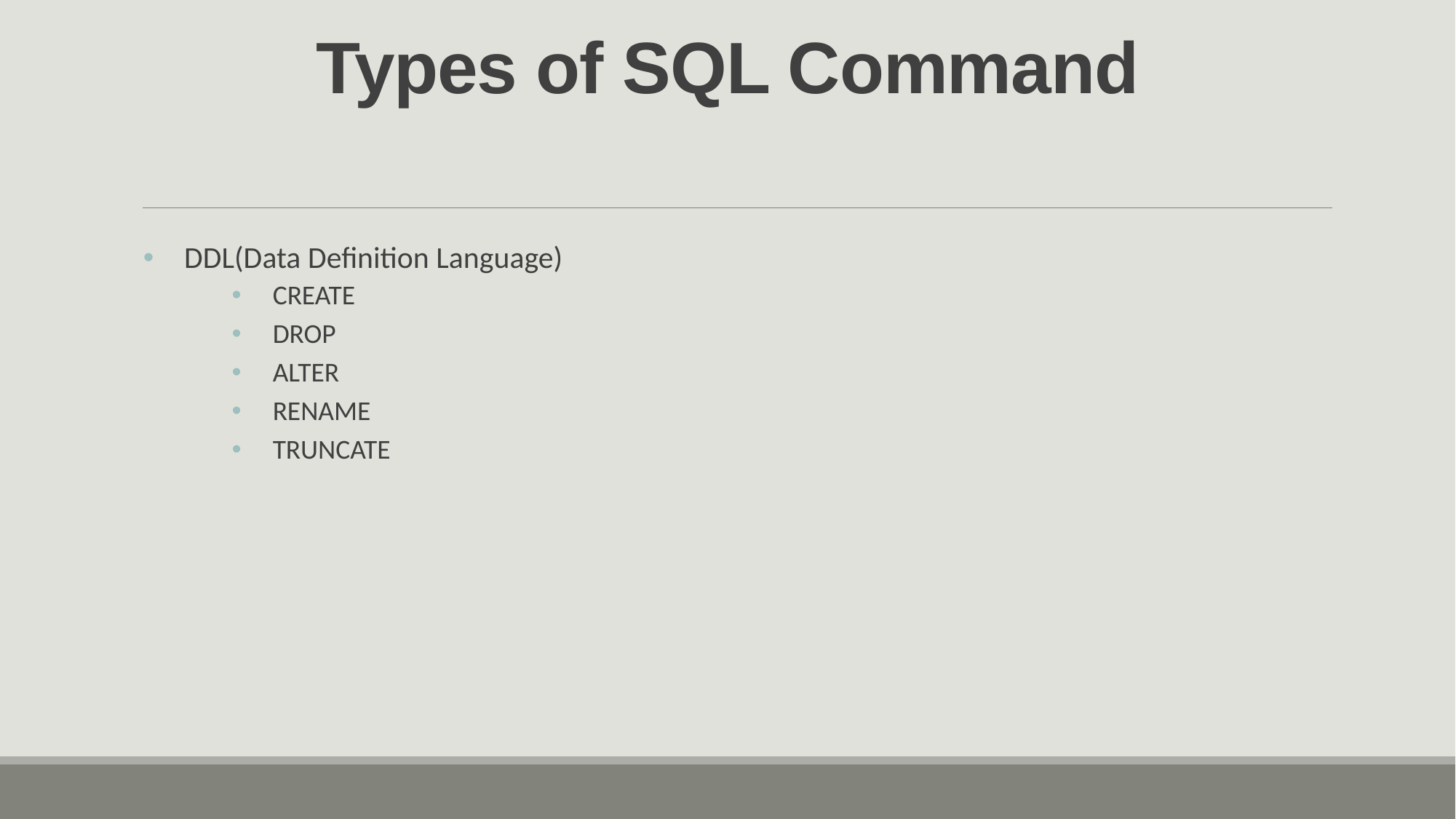

# Types of SQL Command
DDL(Data Definition Language)
CREATE
DROP
ALTER
RENAME
TRUNCATE